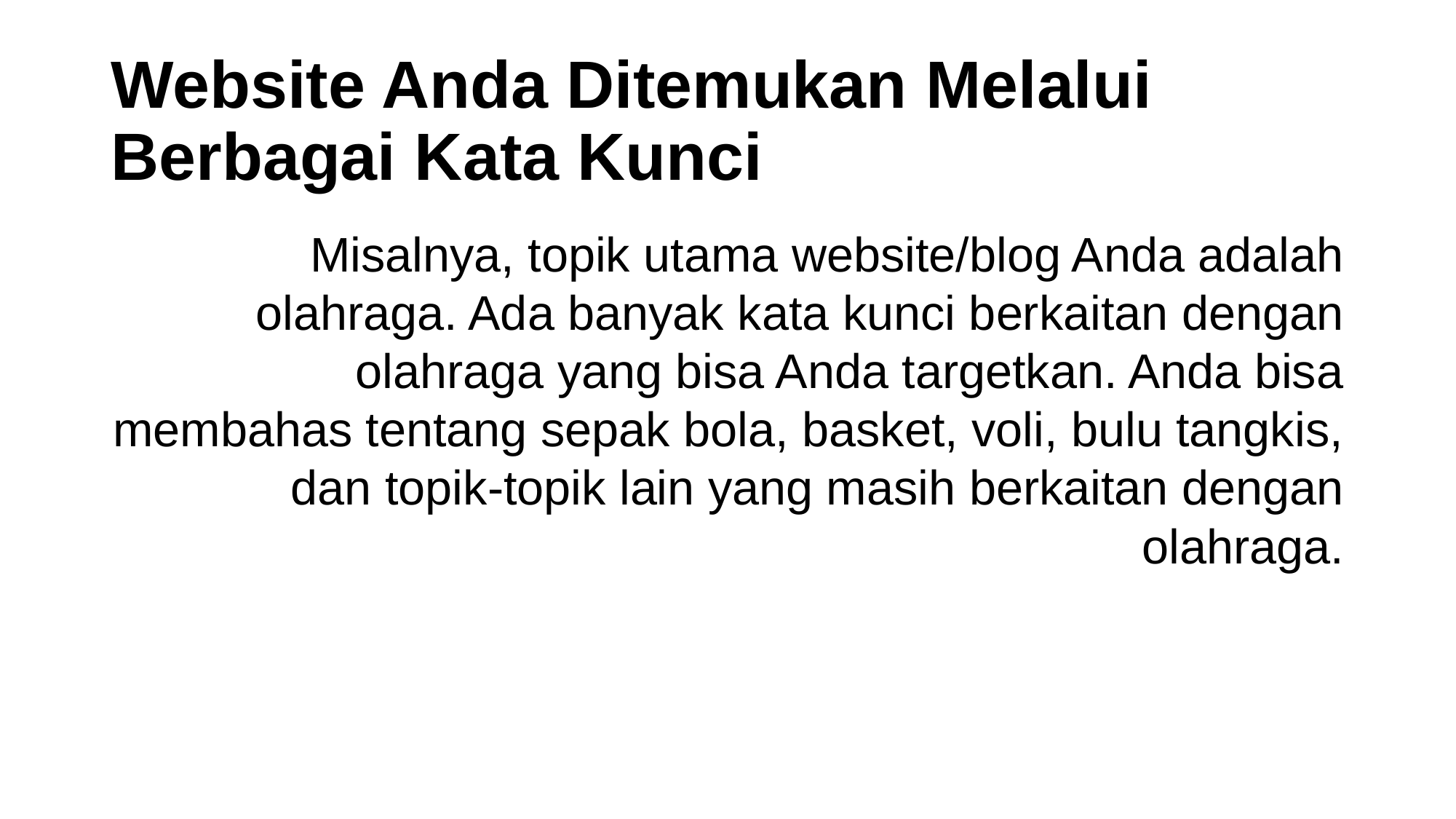

# Website Anda Ditemukan Melalui Berbagai Kata Kunci
Misalnya, topik utama website/blog Anda adalah olahraga. Ada banyak kata kunci berkaitan dengan olahraga yang bisa Anda targetkan. Anda bisa membahas tentang sepak bola, basket, voli, bulu tangkis, dan topik-topik lain yang masih berkaitan dengan olahraga.